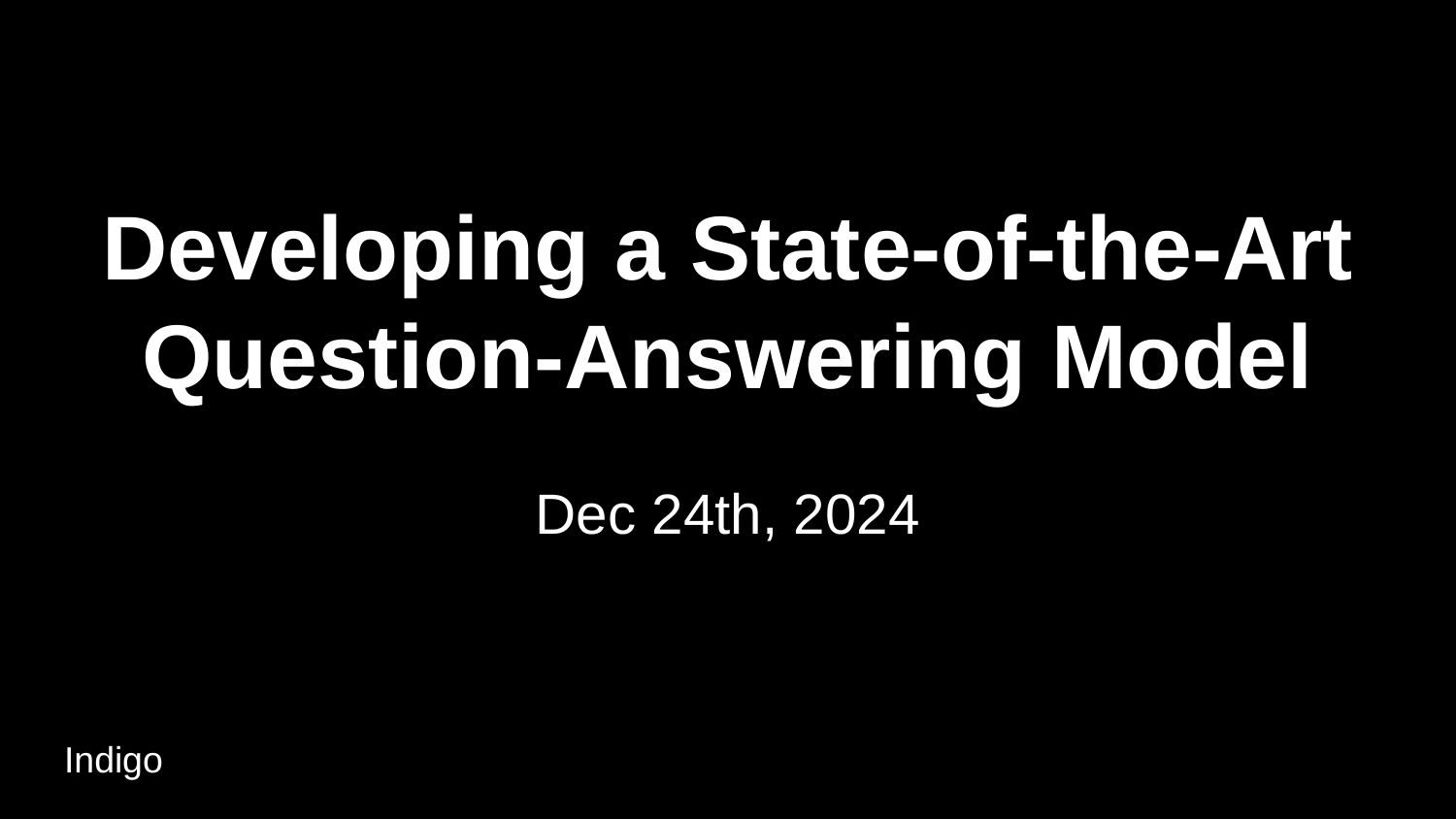

# Developing a State-of-the-Art Question-Answering Model
Dec 24th, 2024
Indigo